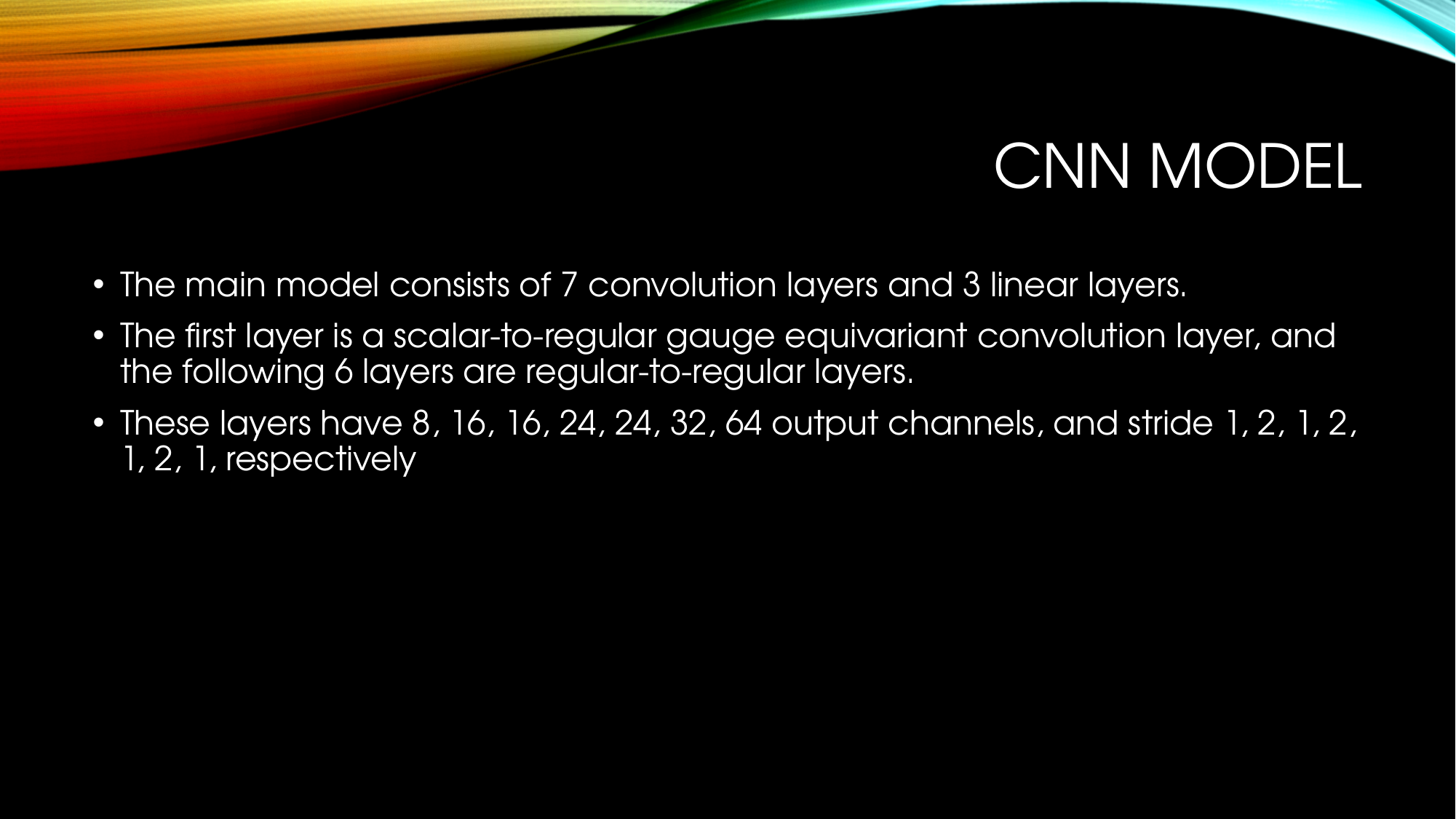

# CNN Model
The main model consists of 7 convolution layers and 3 linear layers.
The first layer is a scalar-to-regular gauge equivariant convolution layer, and the following 6 layers are regular-to-regular layers.
These layers have 8, 16, 16, 24, 24, 32, 64 output channels, and stride 1, 2, 1, 2, 1, 2, 1, respectively